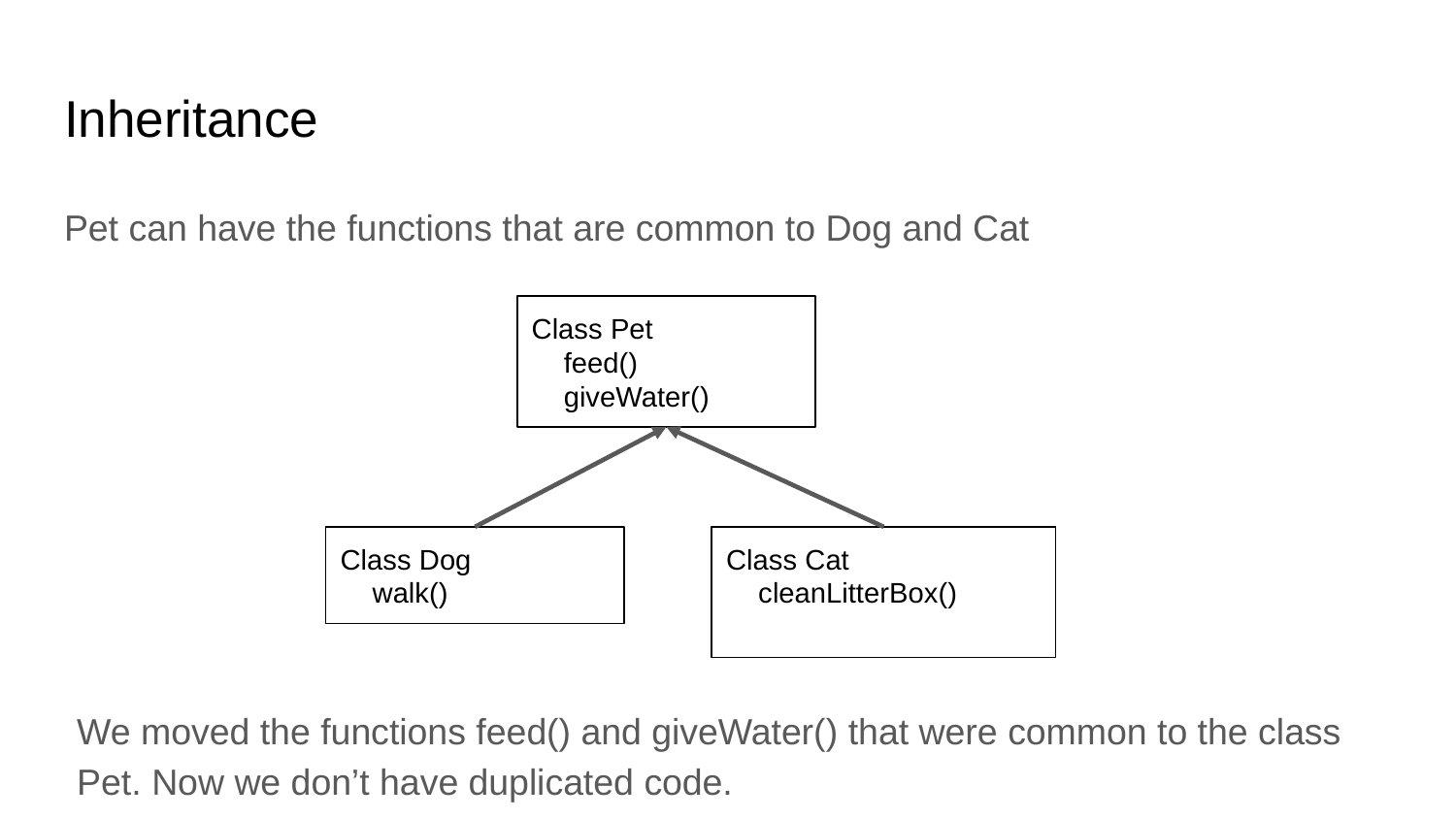

# Inheritance
Pet can have the functions that are common to Dog and Cat
Class Pet
    feed()
    giveWater()
Class Dog
    walk()
Class Cat
    cleanLitterBox()

We moved the functions feed() and giveWater() that were common to the class Pet. Now we don’t have duplicated code.